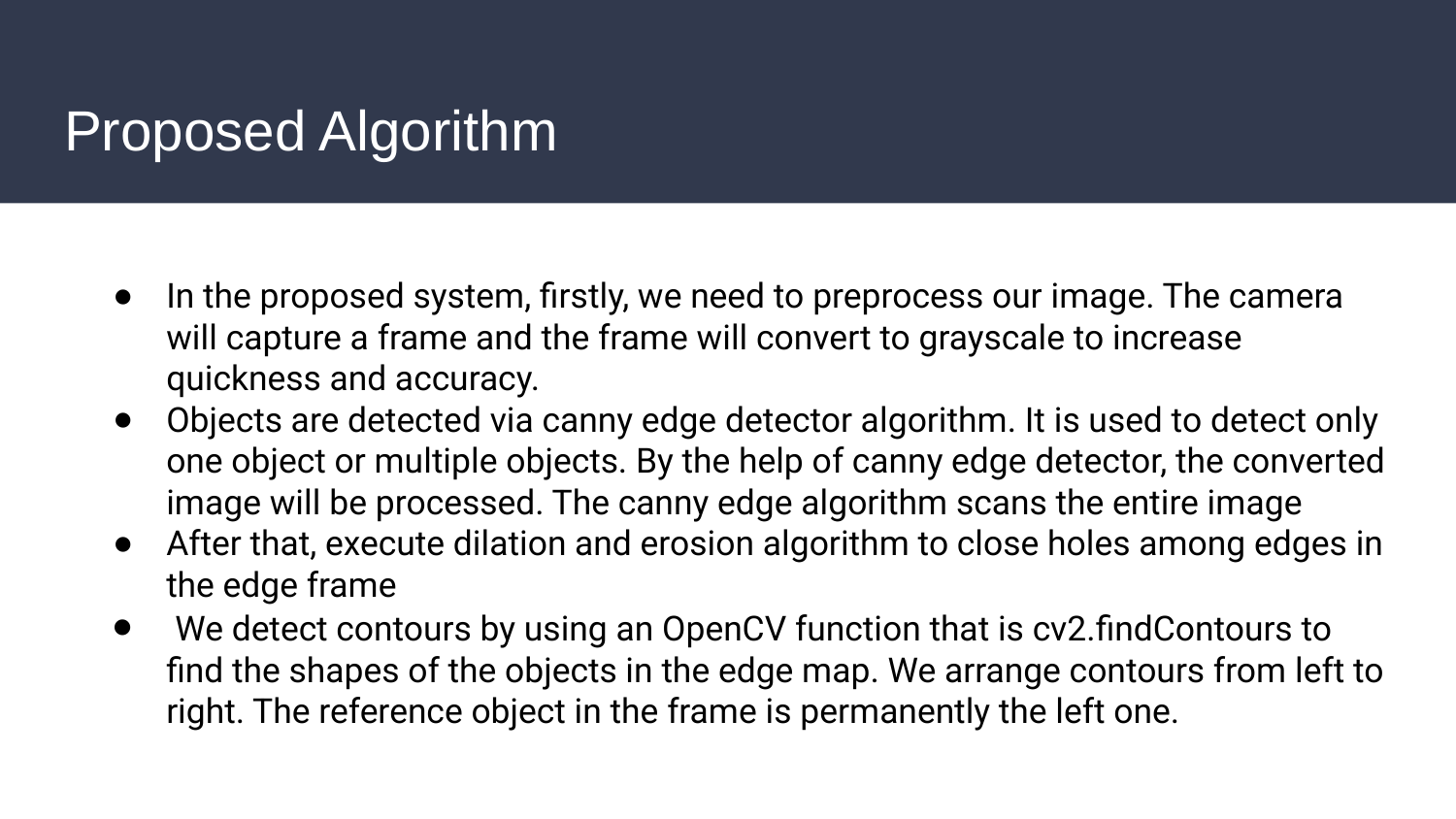

# Proposed Algorithm
In the proposed system, firstly, we need to preprocess our image. The camera will capture a frame and the frame will convert to grayscale to increase quickness and accuracy.
Objects are detected via canny edge detector algorithm. It is used to detect only one object or multiple objects. By the help of canny edge detector, the converted image will be processed. The canny edge algorithm scans the entire image
After that, execute dilation and erosion algorithm to close holes among edges in the edge frame
 We detect contours by using an OpenCV function that is cv2.findContours to find the shapes of the objects in the edge map. We arrange contours from left to right. The reference object in the frame is permanently the left one.